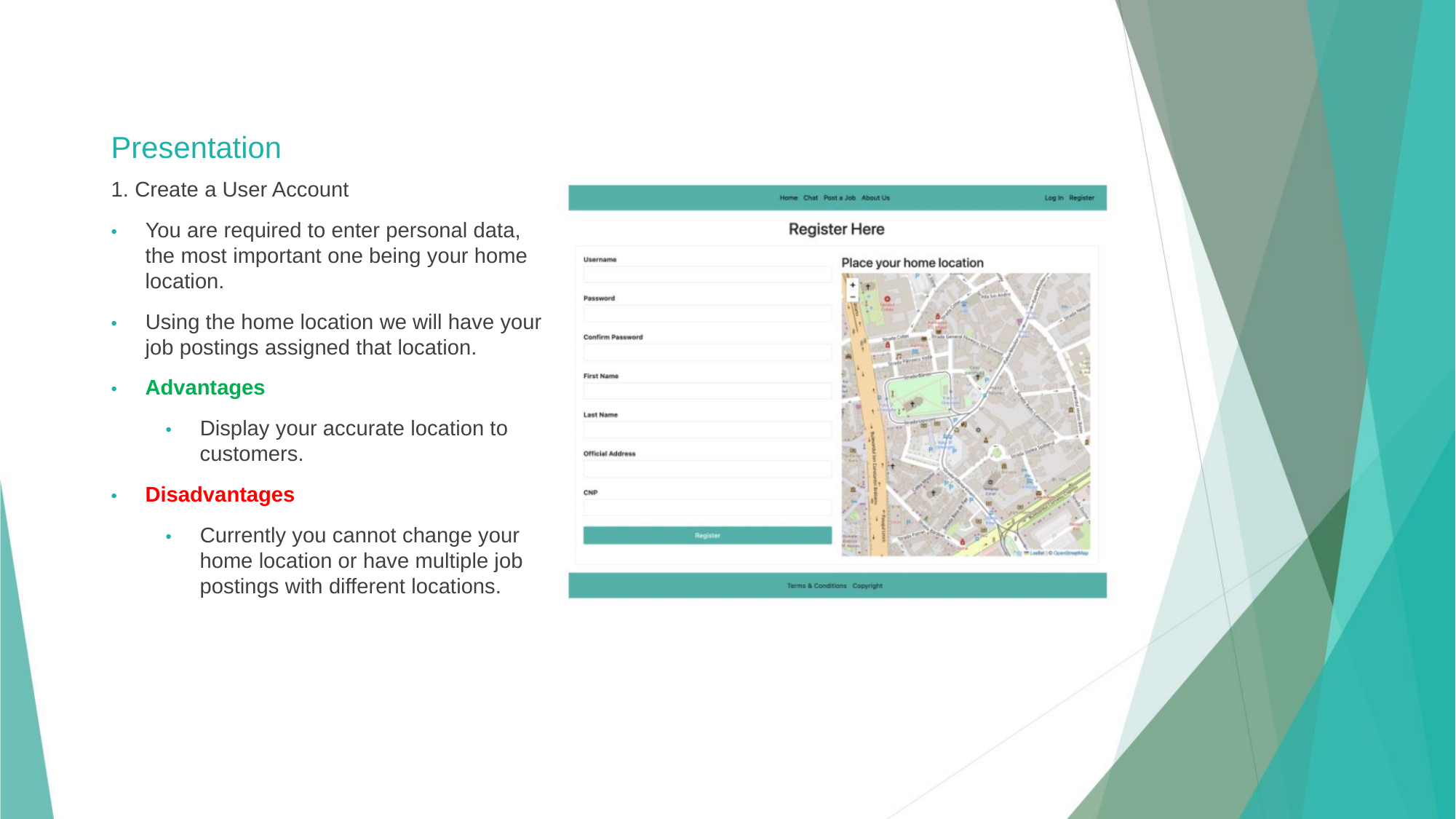

Presentation
1. Create a User Account
• You are required to enter personal data,
the most important one being your home
location.
• Using the home location we will have your
job postings assigned that location.
Advantages
•
•
• Display your accurate location to
customers.
Disadvantages
• Currently you cannot change your
home location or have multiple job
postings with different locations.